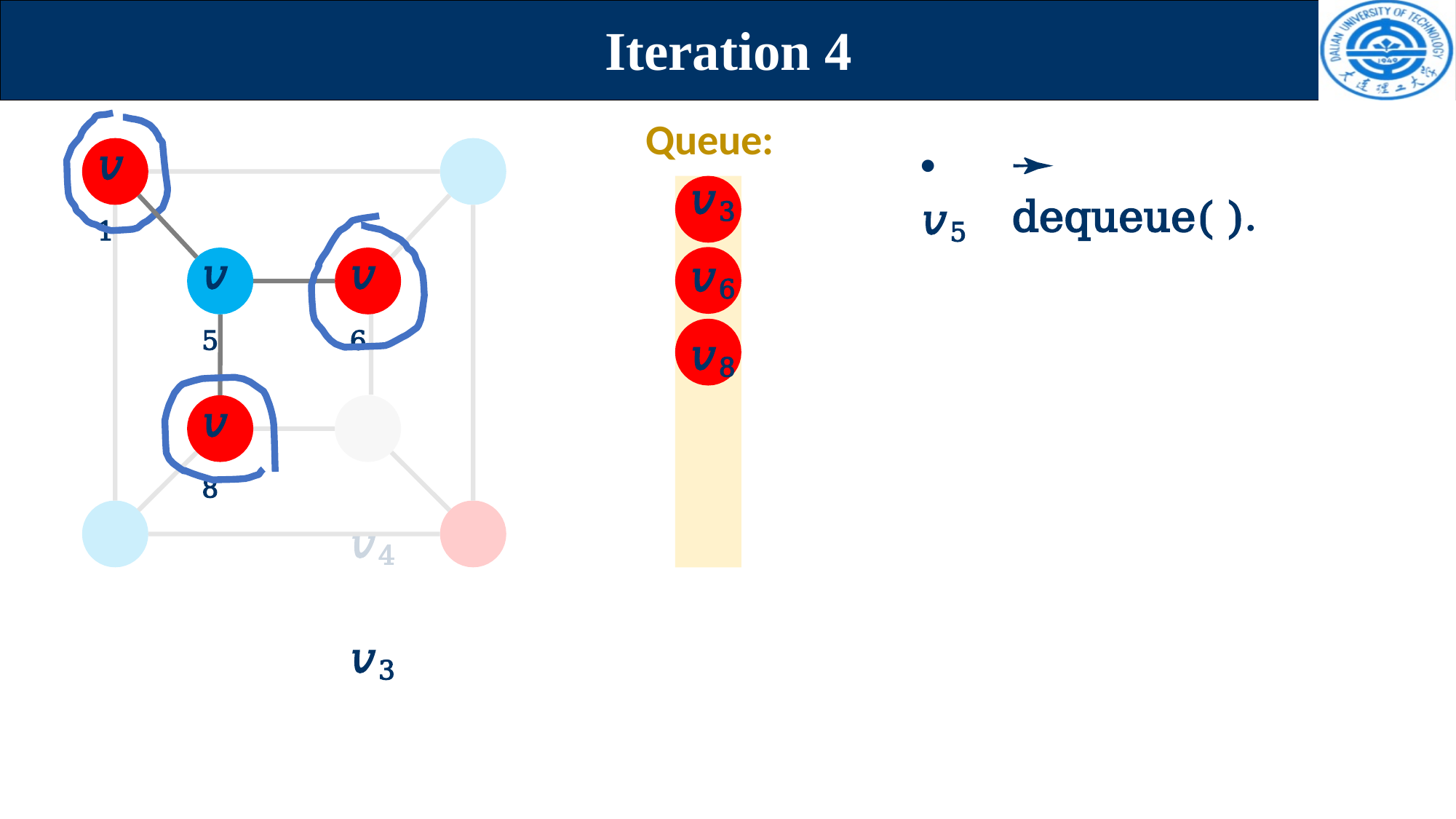

# Iteration 4

Queue:

𝑣1
• 𝑣5
➛ dequeue( ).

𝑣2

𝑣7

𝑣4	𝑣3

𝑣3
𝑣6
𝑣8

𝑣5
𝑣6

𝑣8